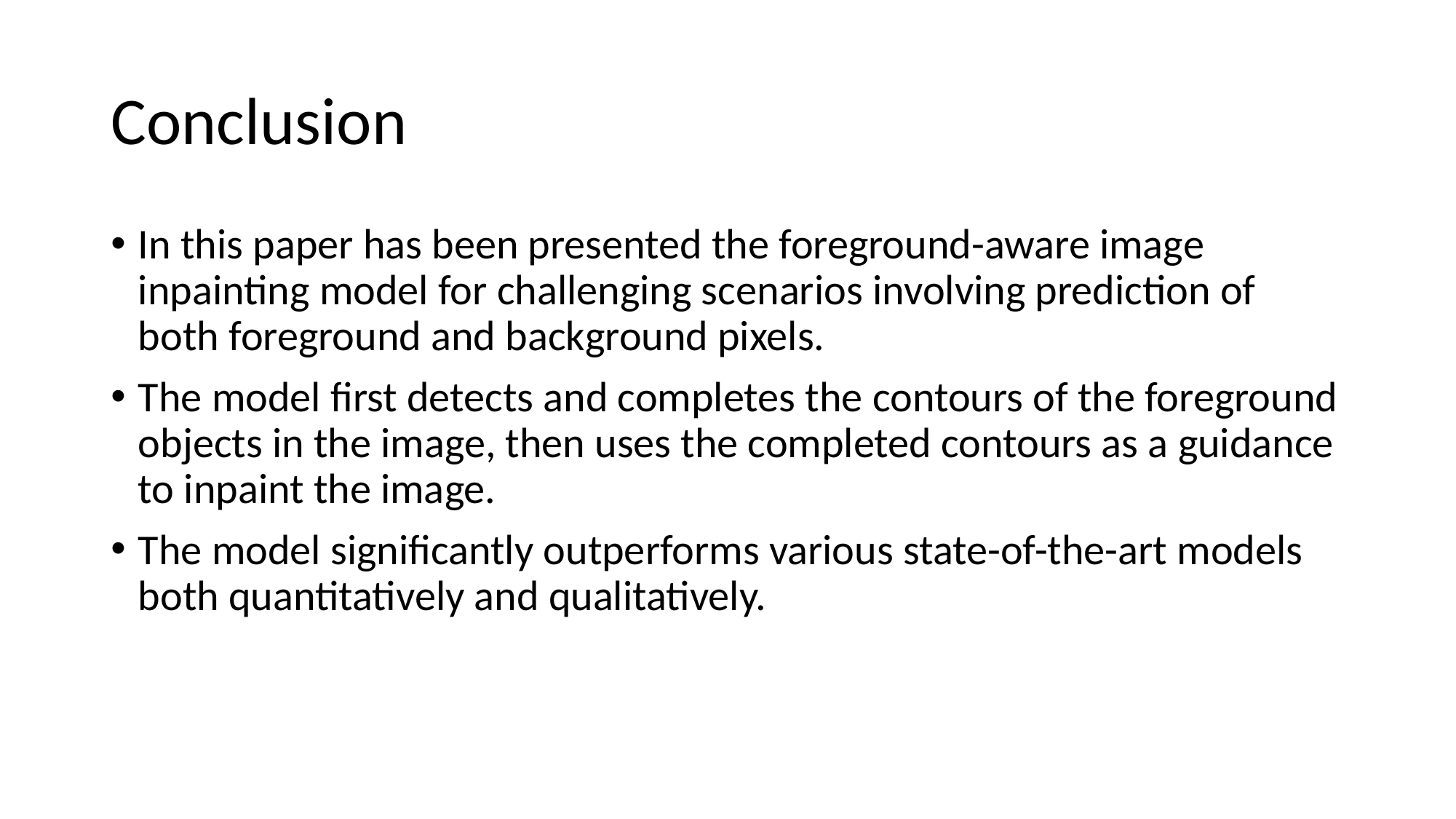

# Conclusion
In this paper has been presented the foreground-aware image inpainting model for challenging scenarios involving prediction of both foreground and background pixels.
The model first detects and completes the contours of the foreground objects in the image, then uses the completed contours as a guidance to inpaint the image.
The model significantly outperforms various state-of-the-art models both quantitatively and qualitatively.